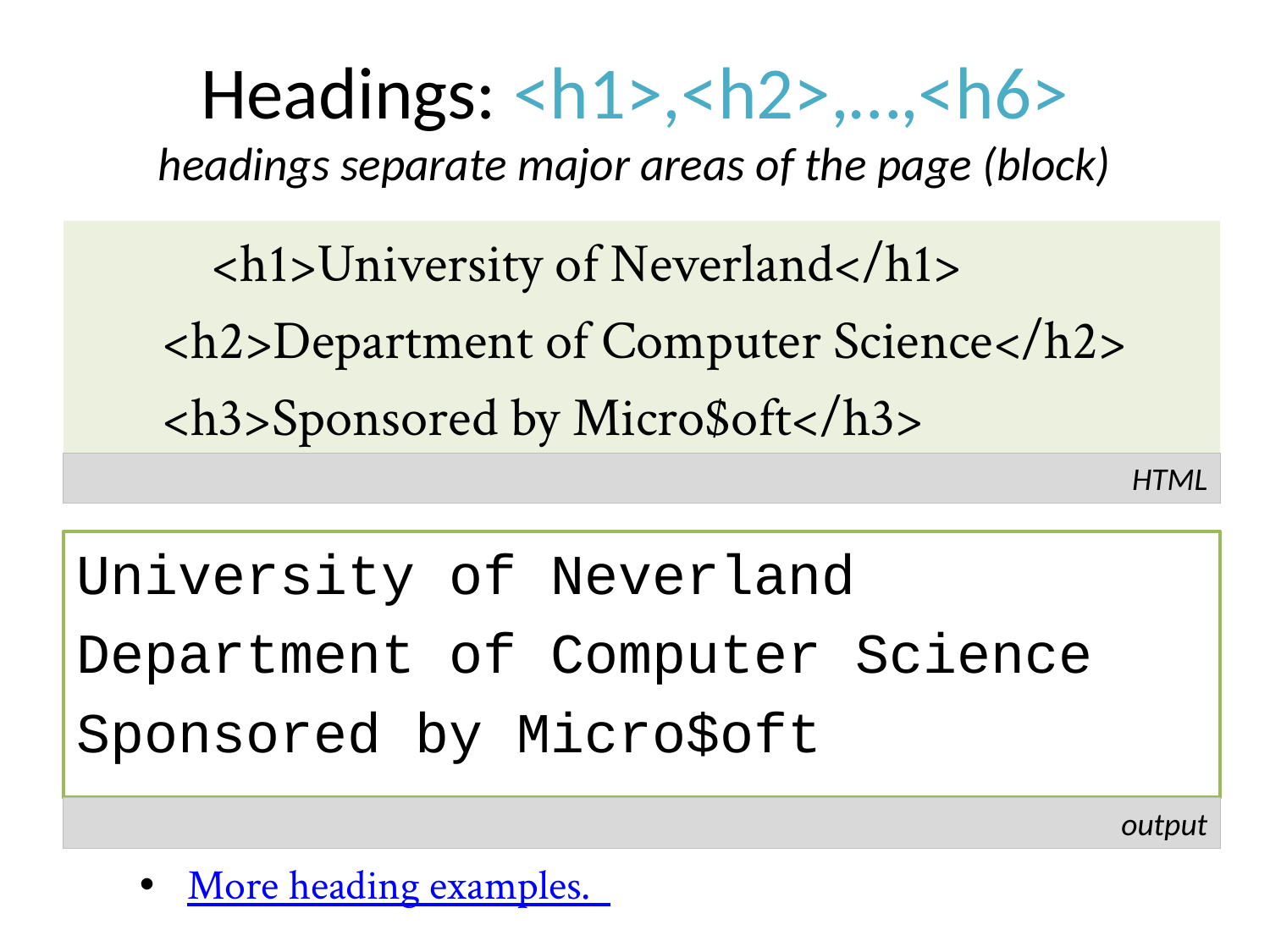

# Headings: <h1>,<h2>,…,<h6> headings separate major areas of the page (block)
	 <h1>University of Neverland</h1>
       <h2>Department of Computer Science</h2>
       <h3>Sponsored by Micro$oft</h3>
HTML
University of Neverland
Department of Computer Science
Sponsored by Micro$oft
output
More heading examples.